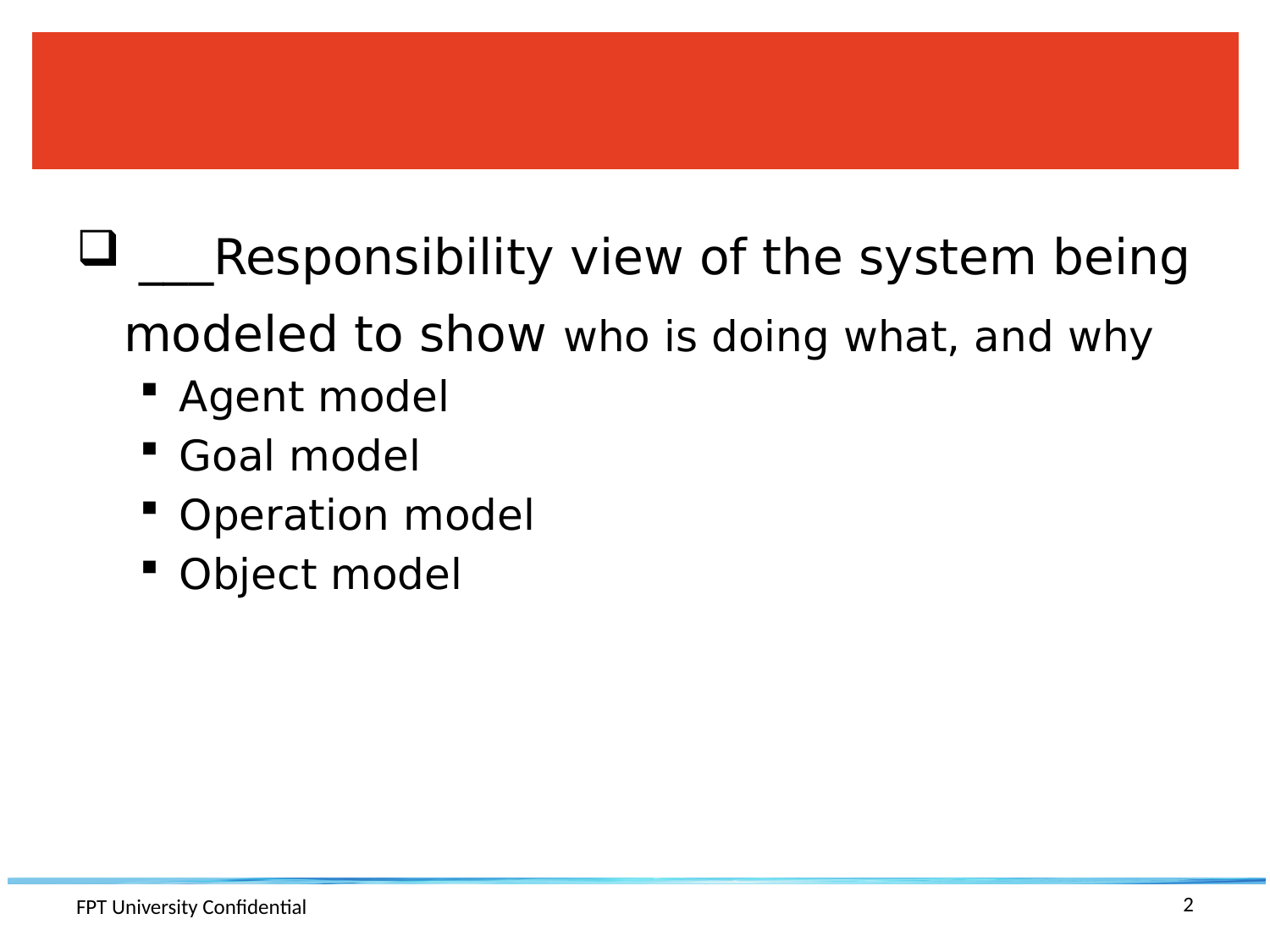

#
 ___Responsibility view of the system being modeled to show who is doing what, and why
Agent model
Goal model
Operation model
Object model